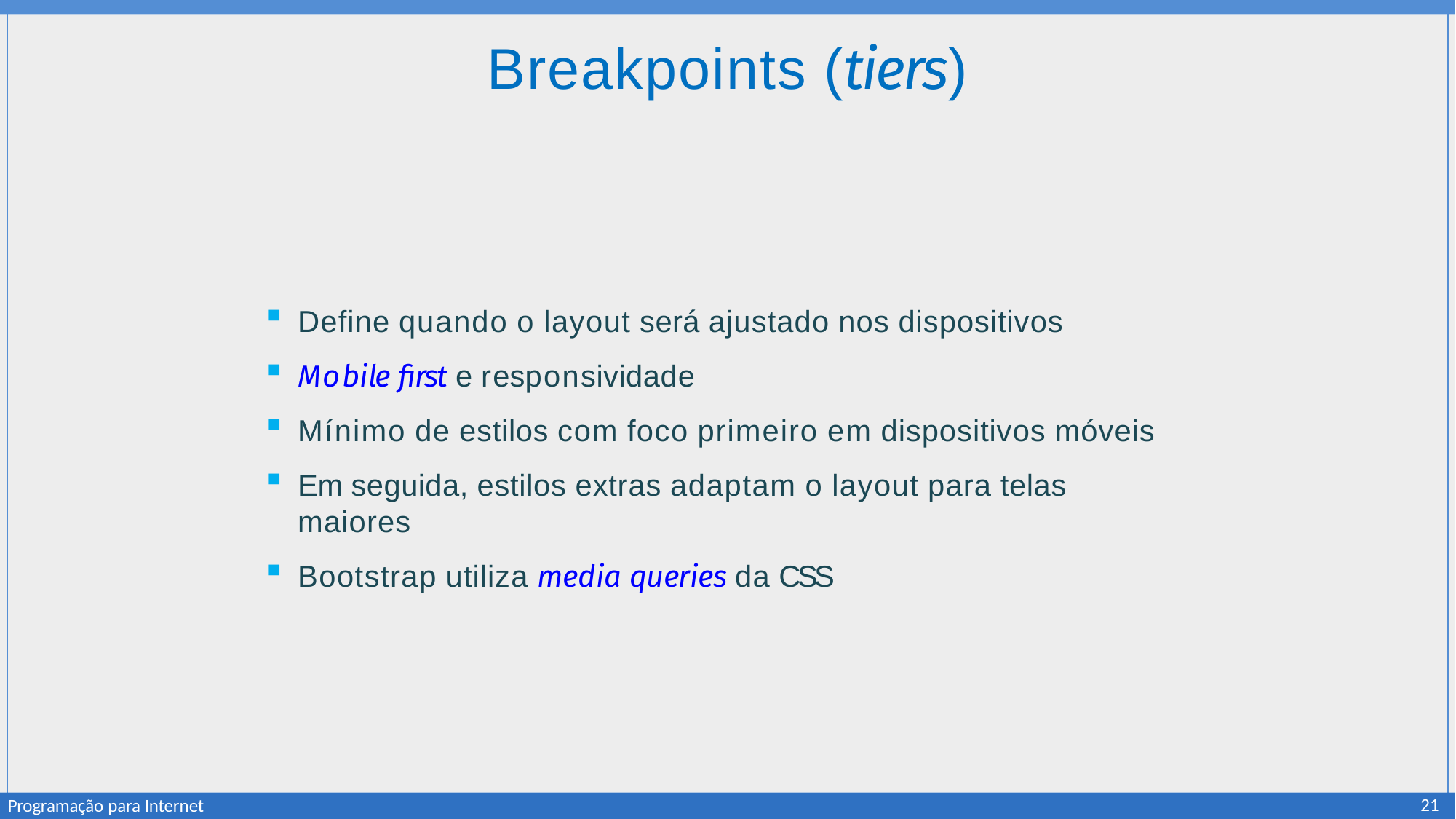

# Breakpoints (tiers)
Define quando o layout será ajustado nos dispositivos
Mobile first e responsividade
Mínimo de estilos com foco primeiro em dispositivos móveis
Em seguida, estilos extras adaptam o layout para telas maiores
Bootstrap utiliza media queries da CSS
21
Programação para Internet